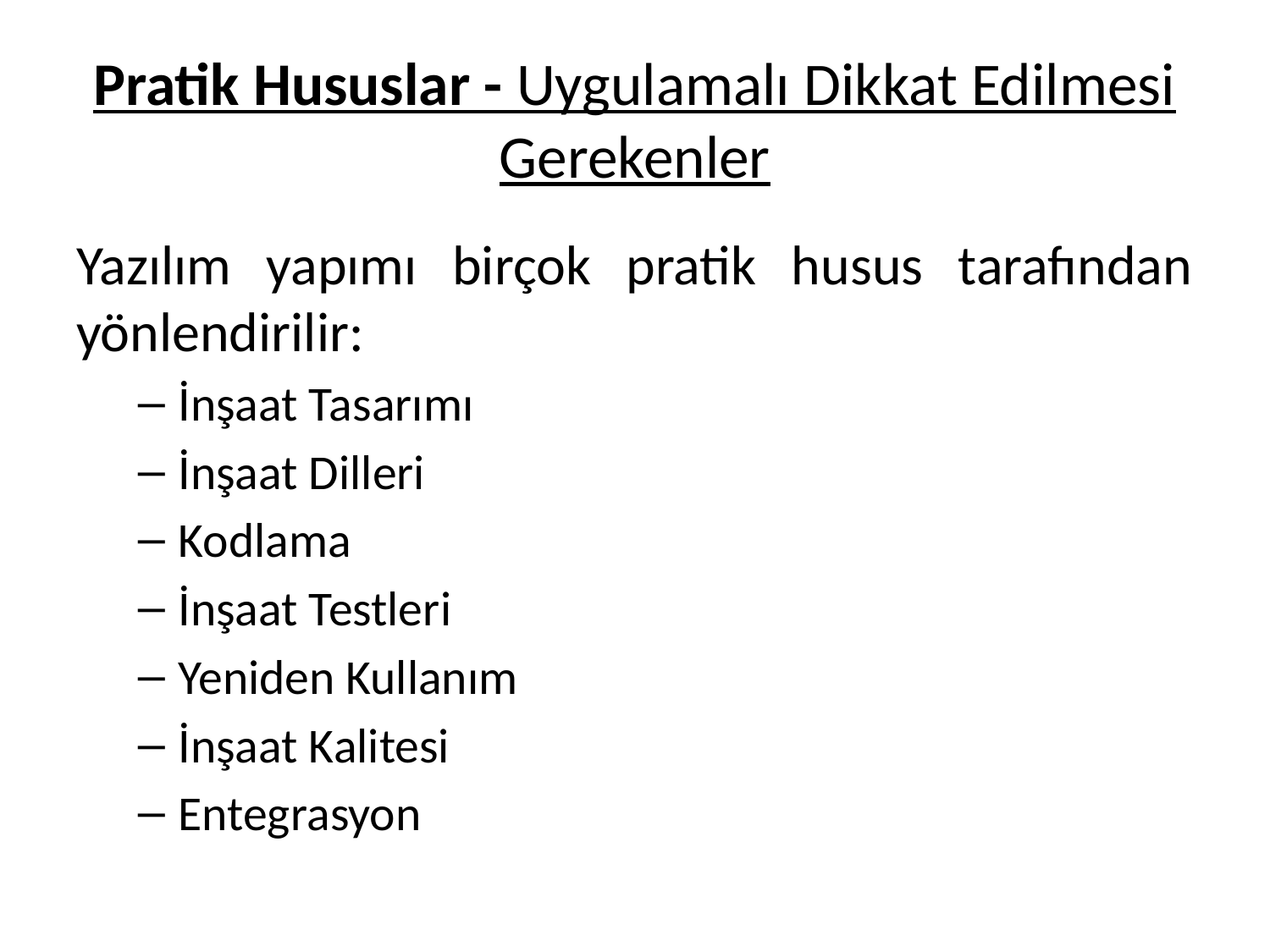

# Pratik Hususlar - Uygulamalı Dikkat Edilmesi Gerekenler
Yazılım yapımı birçok pratik husus tarafından yönlendirilir:
İnşaat Tasarımı
İnşaat Dilleri
Kodlama
İnşaat Testleri
Yeniden Kullanım
İnşaat Kalitesi
Entegrasyon